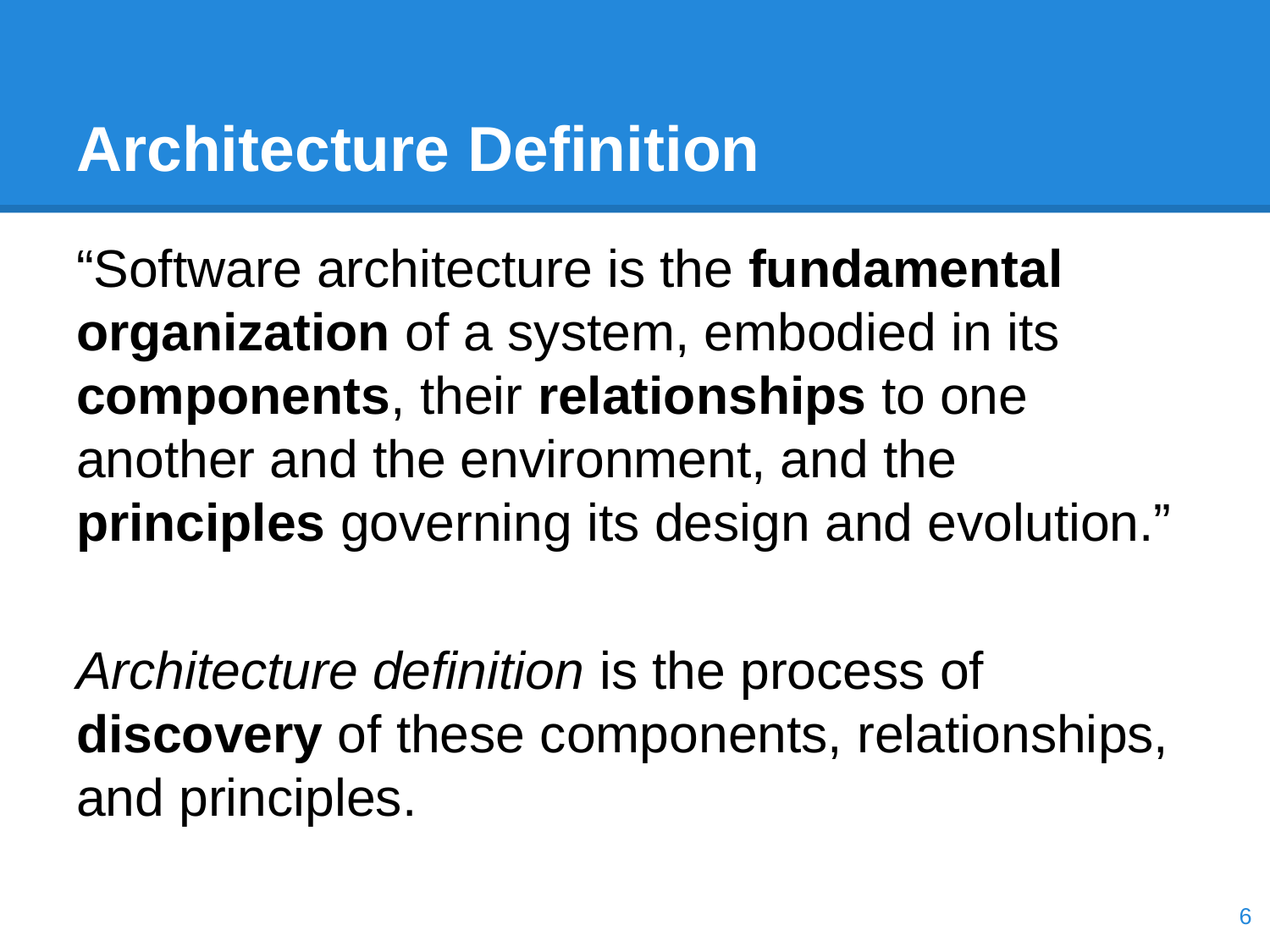

# Architecture Definition
“Software architecture is the fundamental organization of a system, embodied in its components, their relationships to one another and the environment, and the principles governing its design and evolution.”

Architecture definition is the process of discovery of these components, relationships, and principles.

6